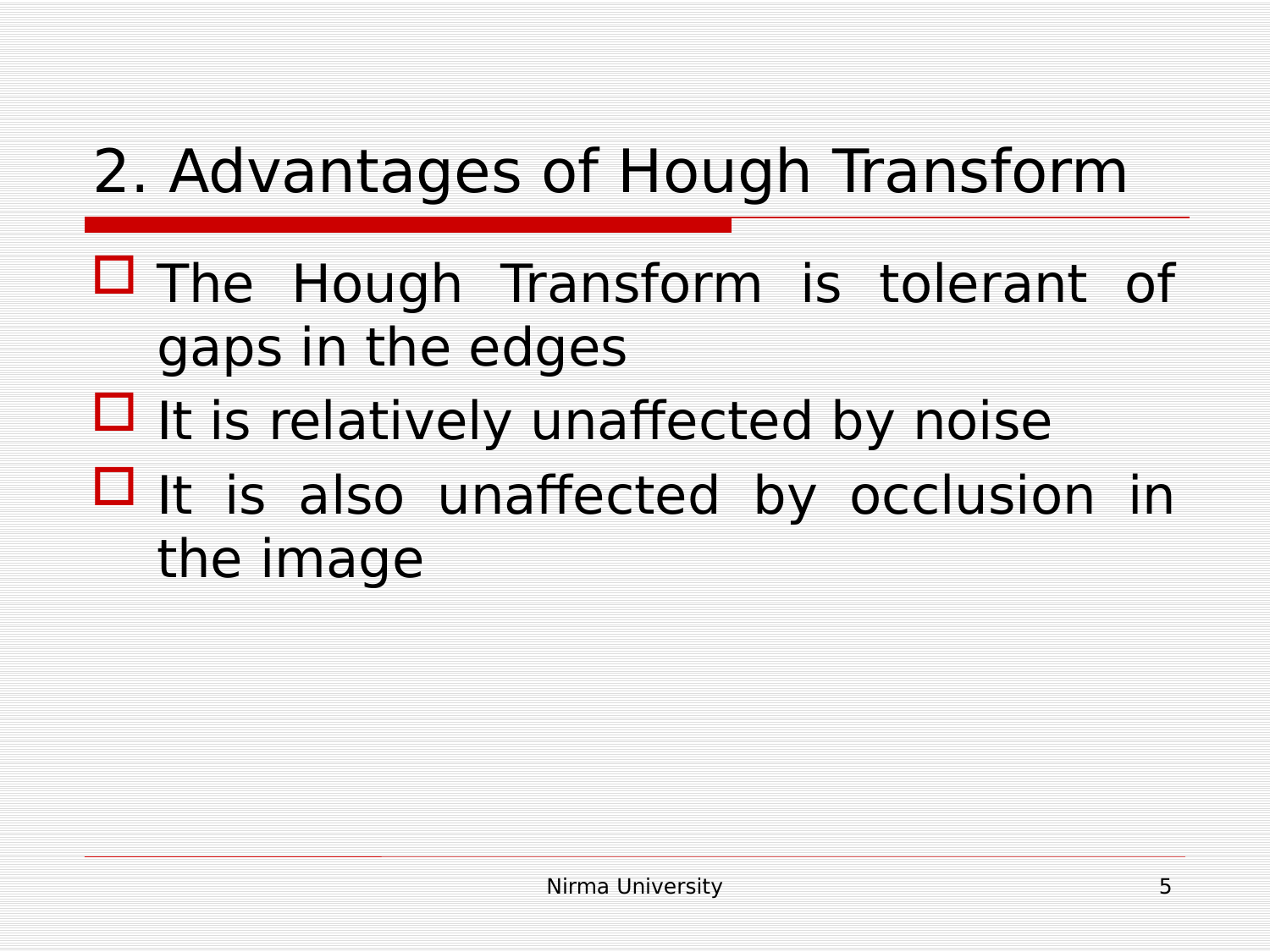

# 2. Advantages of Hough Transform
The Hough Transform is tolerant of gaps in the edges
It is relatively unaffected by noise
It is also unaffected by occlusion in the image

Nirma University
5